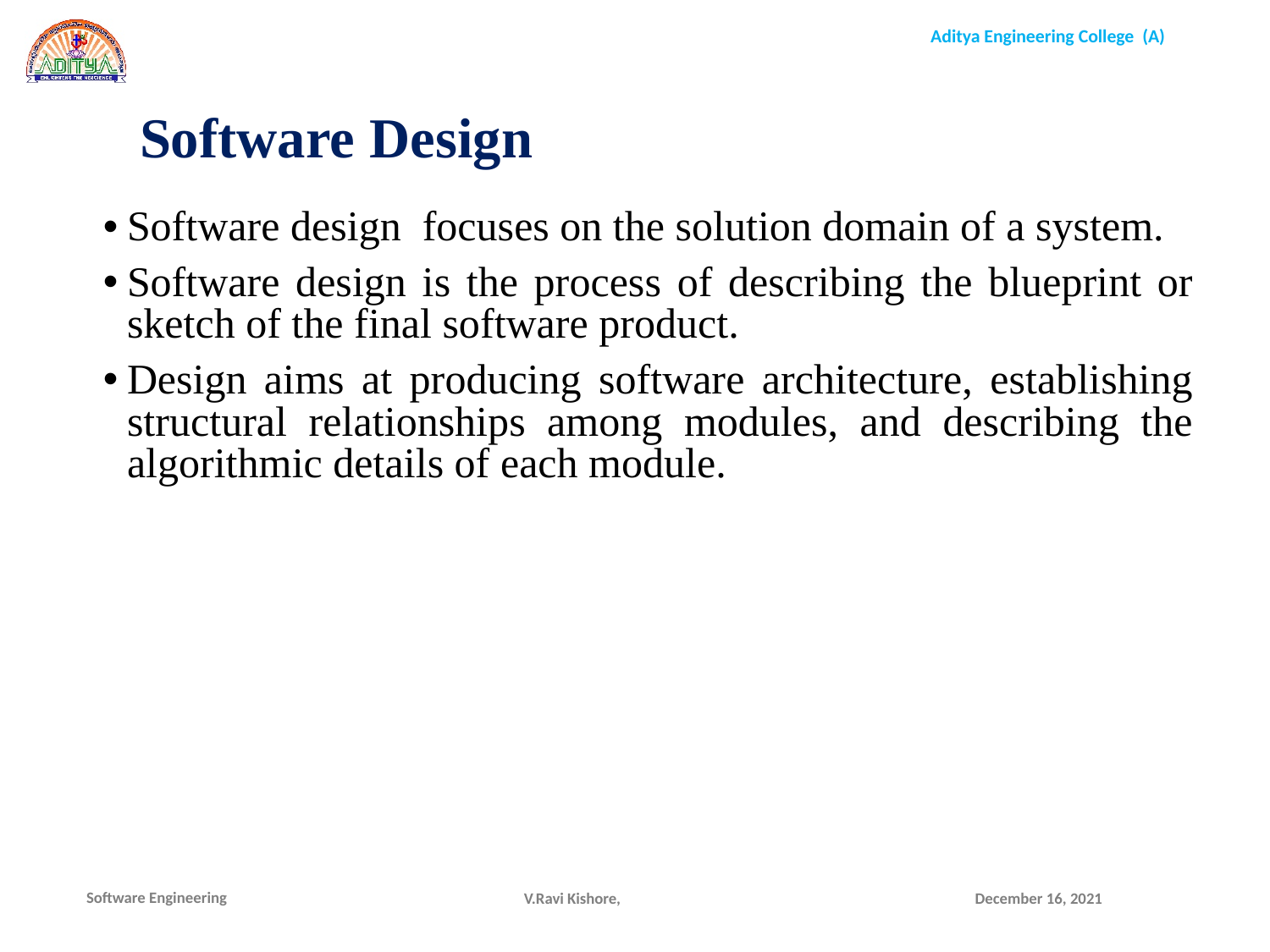

Software Design
Software design  focuses on the solution domain of a system.
Software design is the process of describing the blueprint or sketch of the final software product.
Design aims at producing software architecture, establishing structural relationships among modules, and describing the algorithmic details of each module.
V.Ravi Kishore,
December 16, 2021